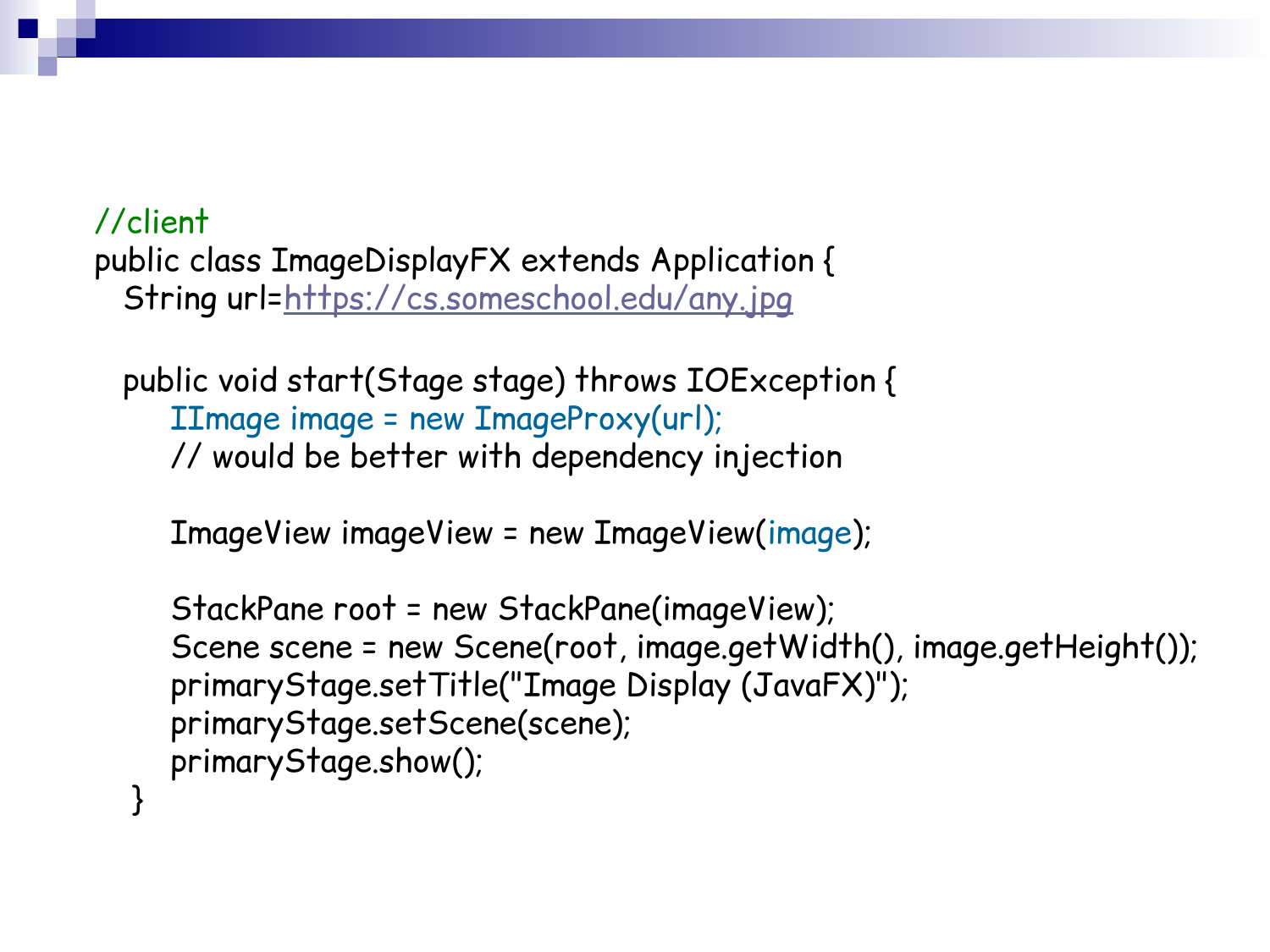

//client
public class ImageDisplayFX extends Application {
   String url=https://cs.someschool.edu/any.jpg

   public void start(Stage stage) throws IOException {
        IImage image = new ImageProxy(url);
        // would be better with dependency injection

        ImageView imageView = new ImageView(image);

        StackPane root = new StackPane(imageView);
        Scene scene = new Scene(root, image.getWidth(), image.getHeight());
        primaryStage.setTitle("Image Display (JavaFX)");
        primaryStage.setScene(scene);
        primaryStage.show();
    }